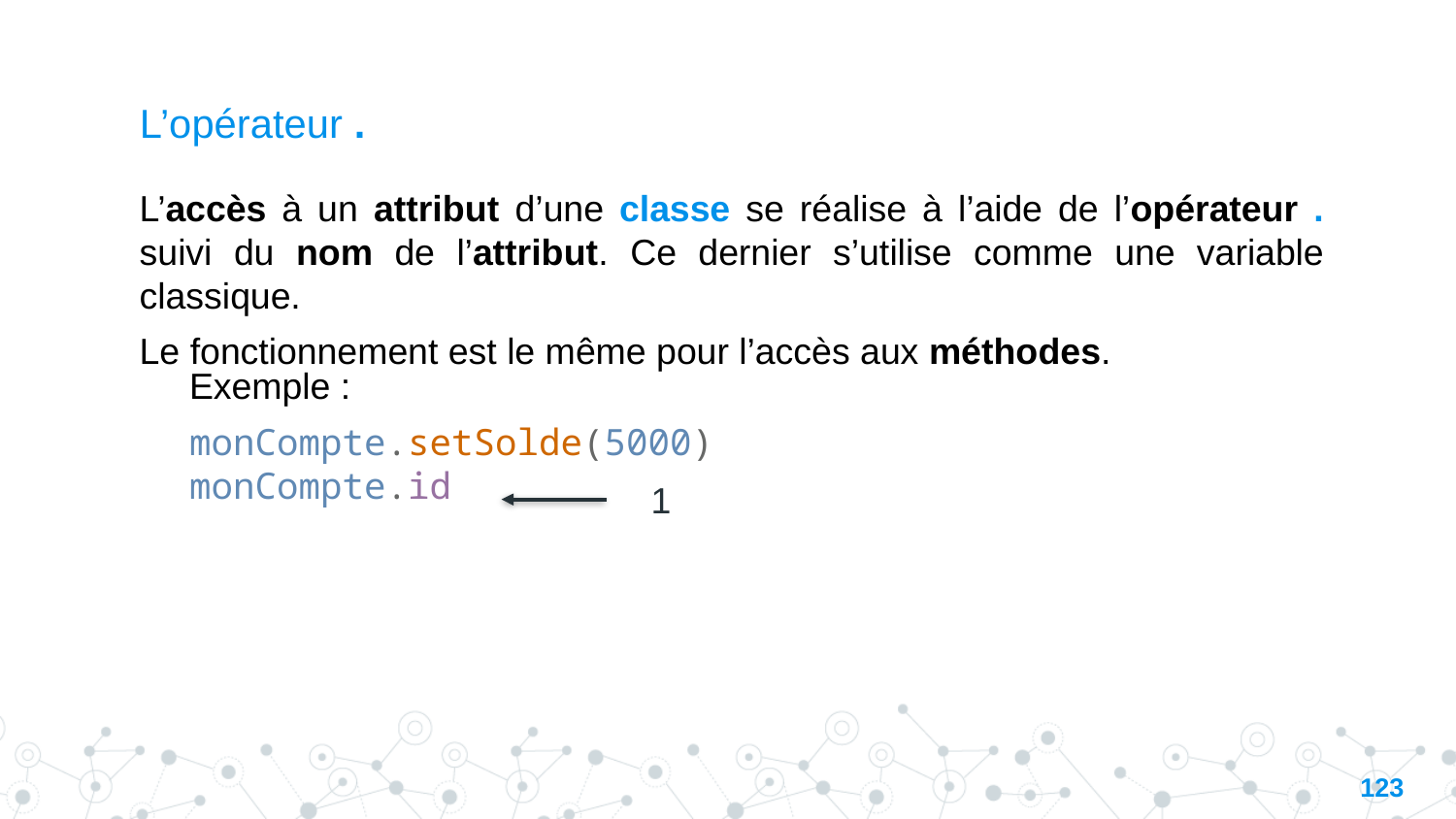

# L’opérateur .
L’accès à un attribut d’une classe se réalise à l’aide de l’opérateur . suivi du nom de l’attribut. Ce dernier s’utilise comme une variable classique.
Le fonctionnement est le même pour l’accès aux méthodes.
Exemple :
monCompte.setSolde(5000)
monCompte.id

1
123